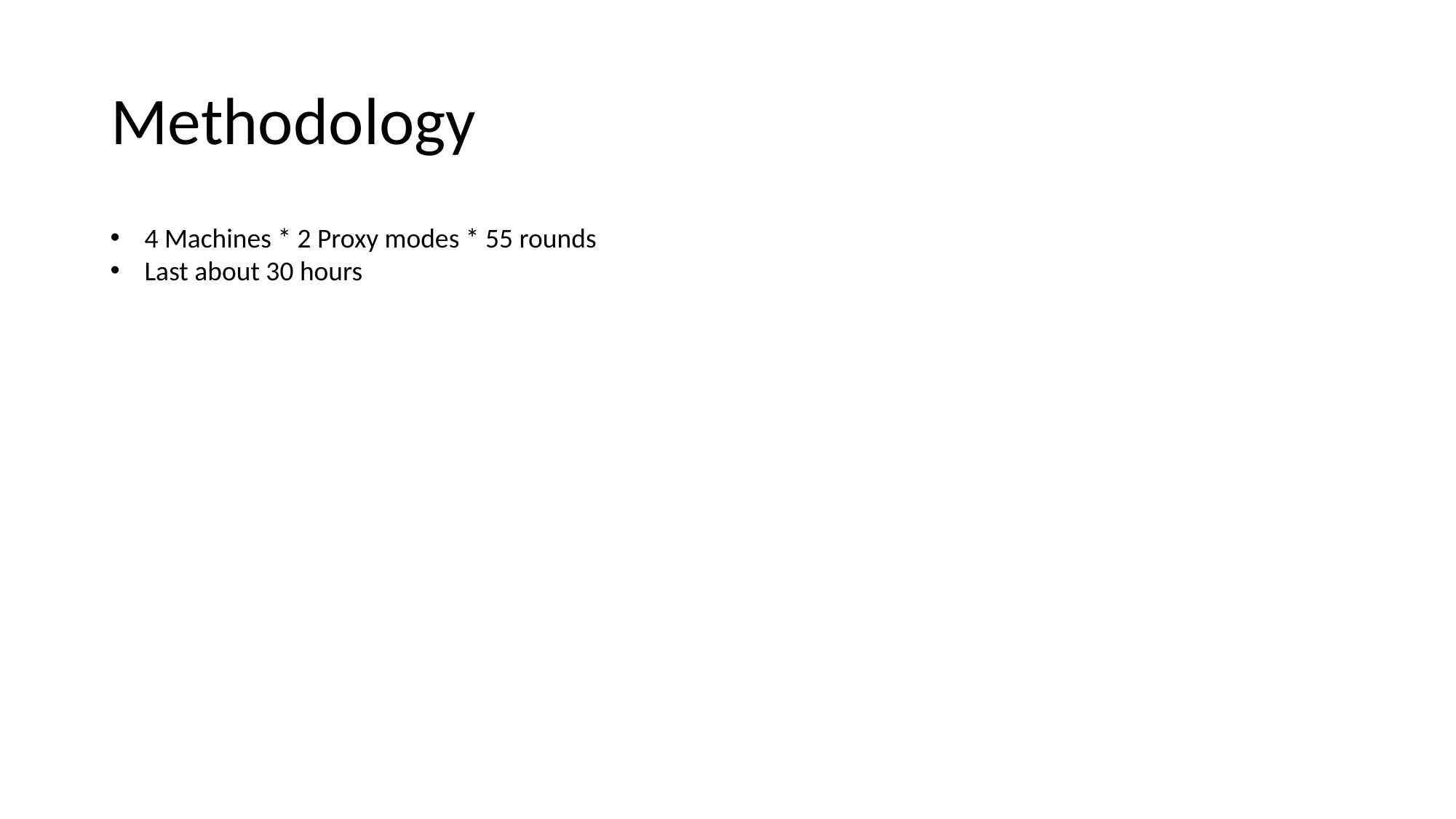

# Methodology

4 Machines * 2 Proxy modes * 55 rounds
Last about 30 hours